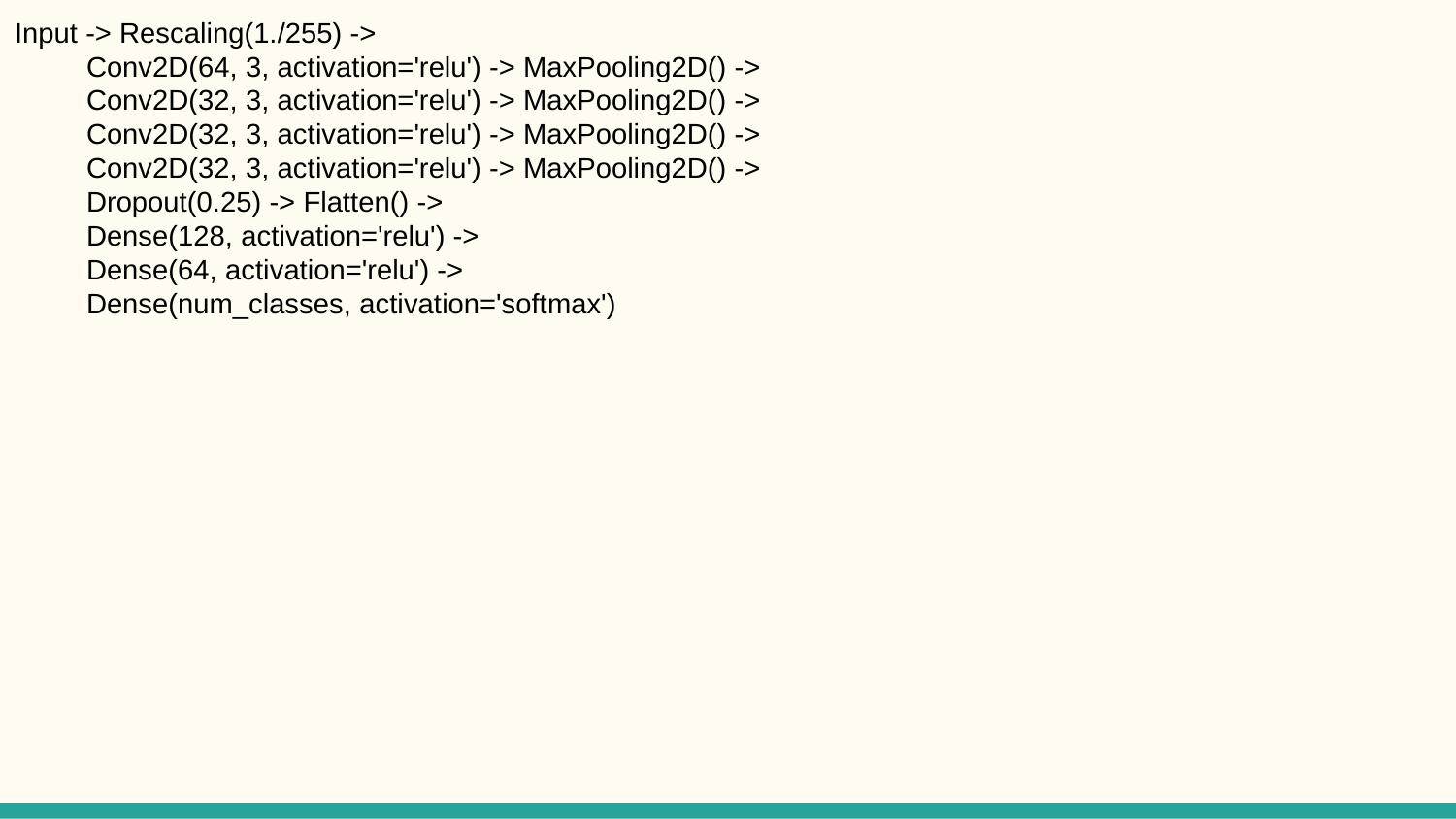

Input -> Rescaling(1./255) ->
         Conv2D(64, 3, activation='relu') -> MaxPooling2D() ->
         Conv2D(32, 3, activation='relu') -> MaxPooling2D() ->
         Conv2D(32, 3, activation='relu') -> MaxPooling2D() ->
         Conv2D(32, 3, activation='relu') -> MaxPooling2D() ->
         Dropout(0.25) -> Flatten() ->
         Dense(128, activation='relu') ->
         Dense(64, activation='relu') ->
         Dense(num_classes, activation='softmax')